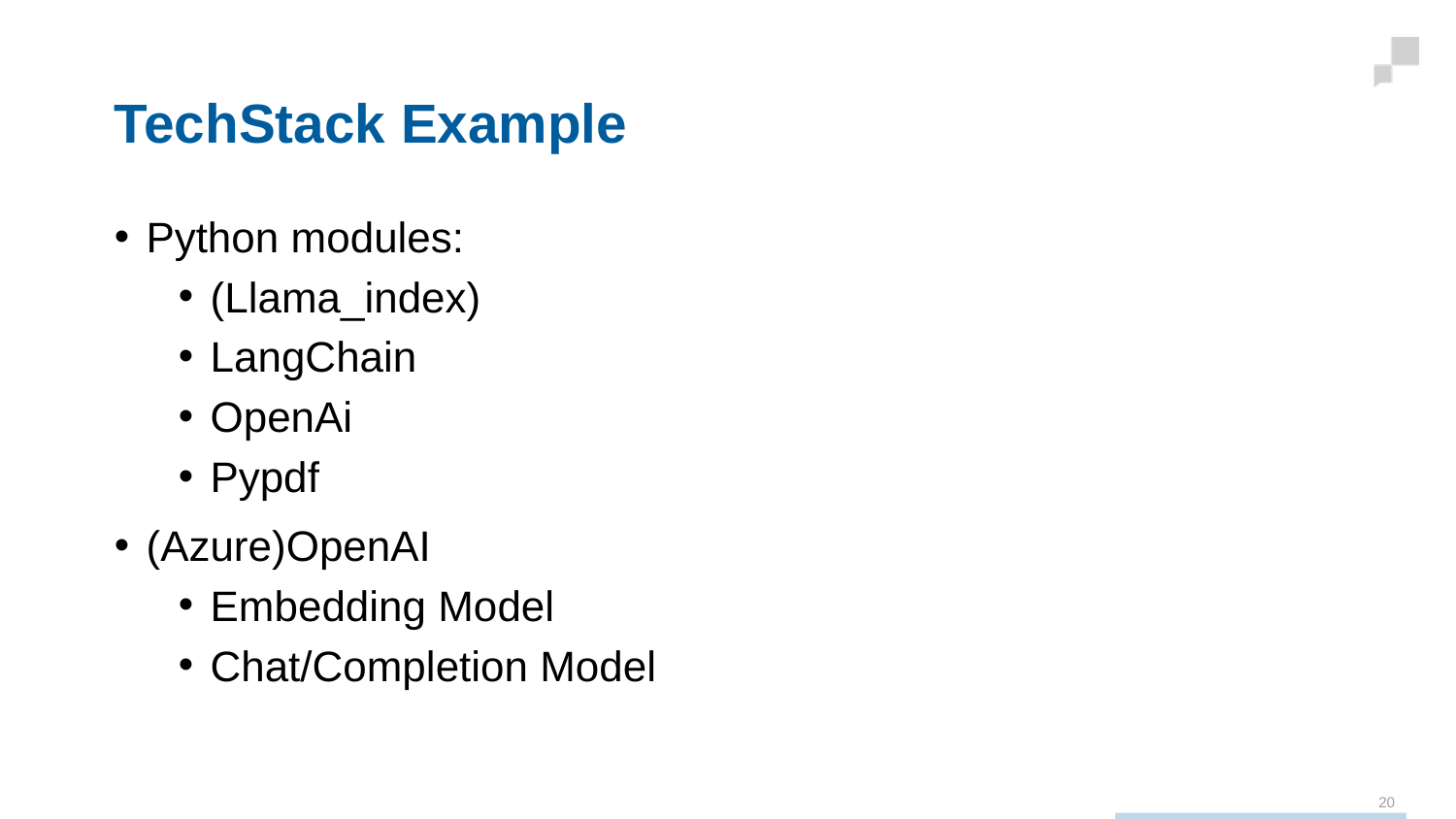

# TechStack Example
Python modules:
(Llama_index)
LangChain
OpenAi
Pypdf
(Azure)OpenAI
Embedding Model
Chat/Completion Model